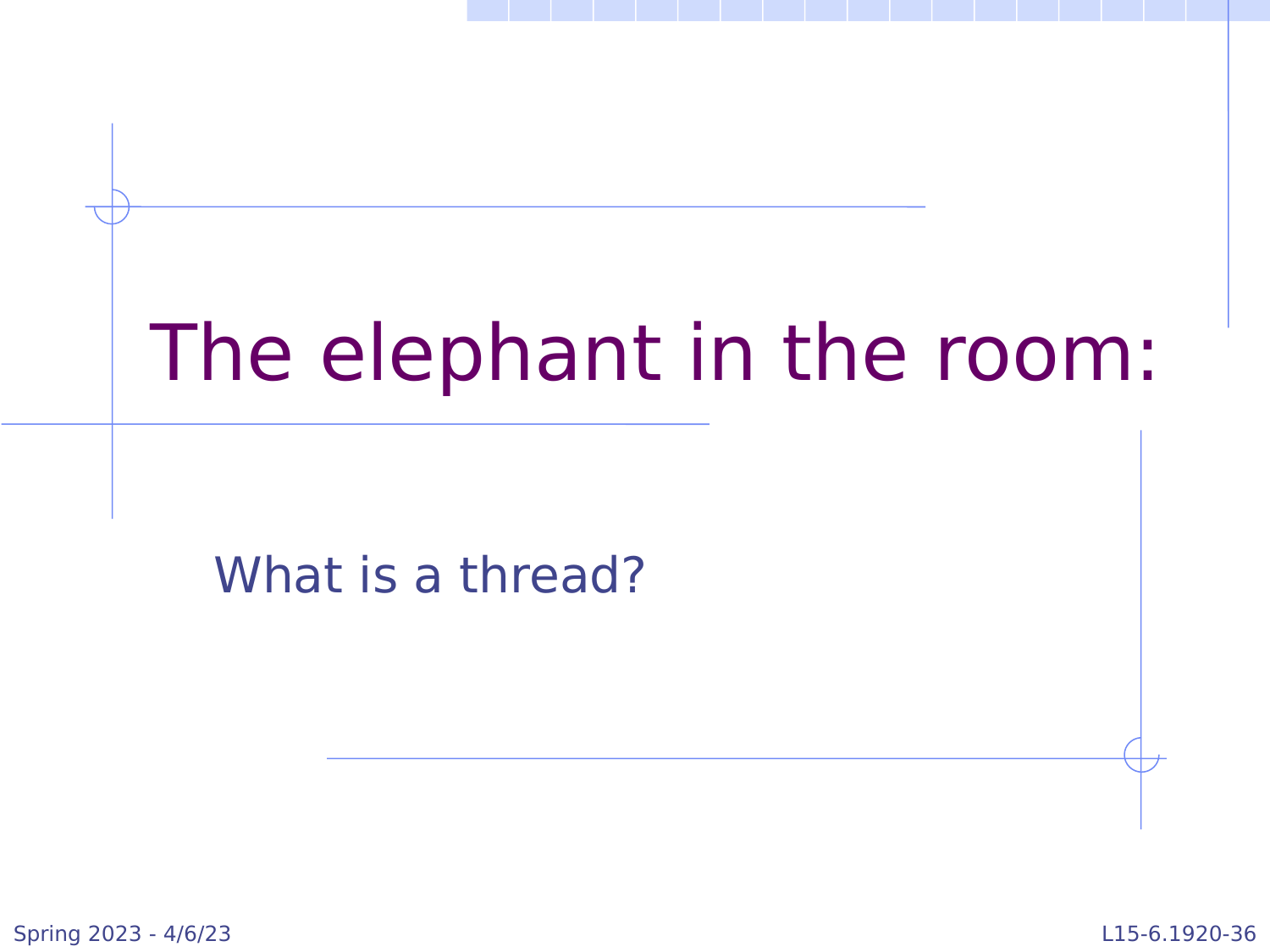

# The elephant in the room:

What is a thread?
Spring 2023 - 4/6/23
L15-6.1920-36